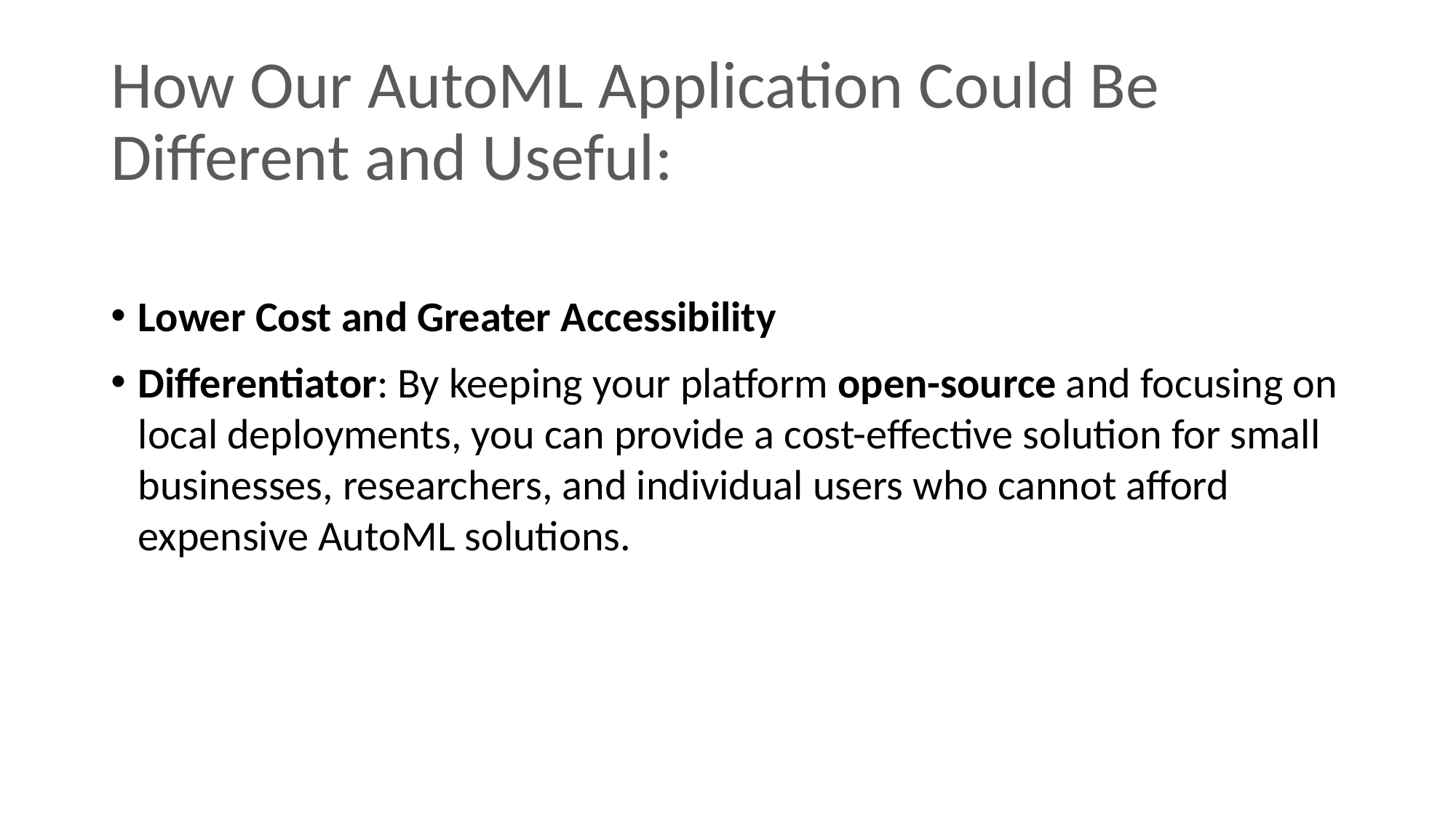

# How Our AutoML Application Could Be Different and Useful:

Lower Cost and Greater Accessibility
Differentiator: By keeping your platform open-source and focusing on local deployments, you can provide a cost-effective solution for small businesses, researchers, and individual users who cannot afford expensive AutoML solutions.